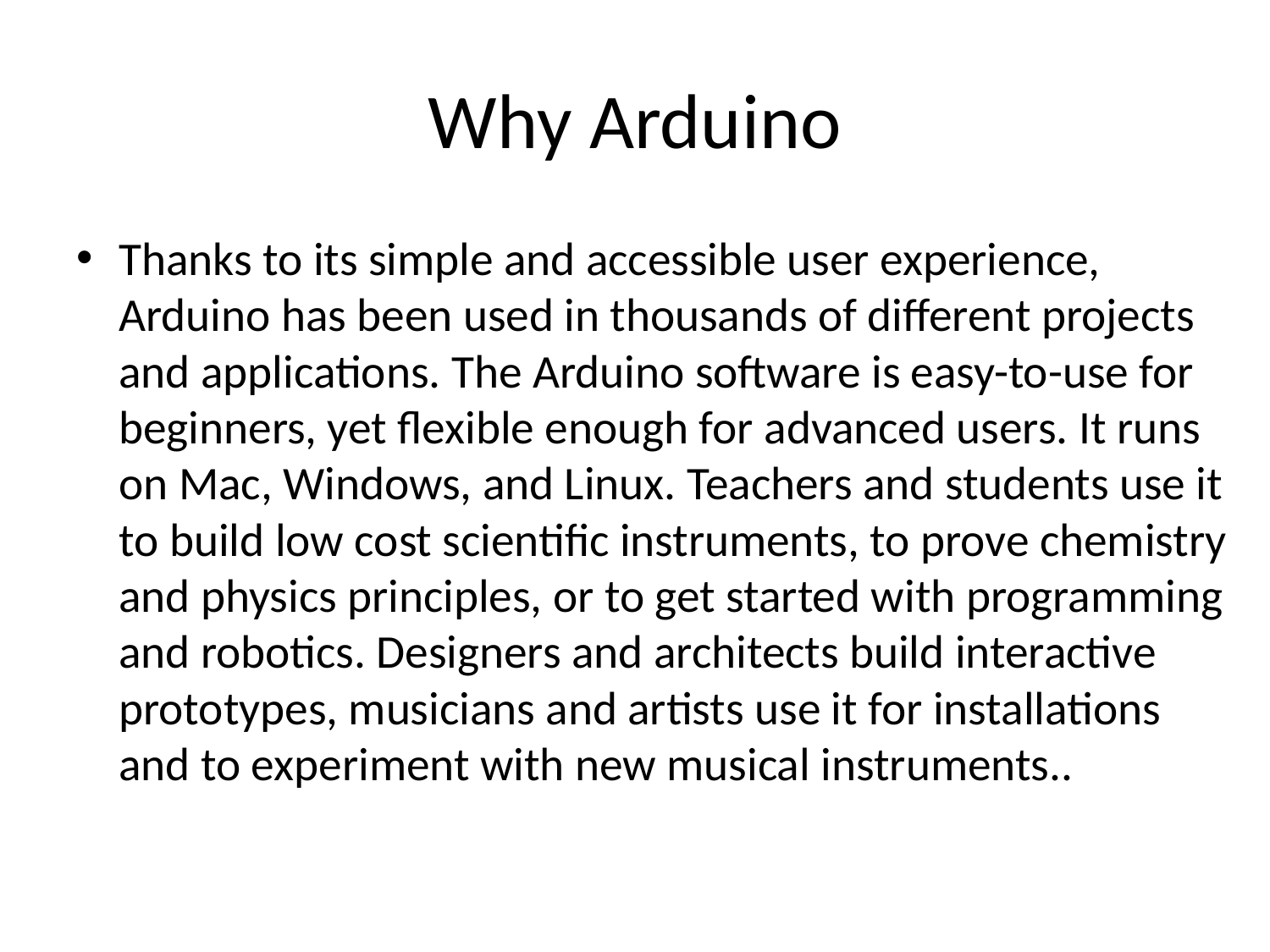

# Why Arduino
Thanks to its simple and accessible user experience, Arduino has been used in thousands of different projects and applications. The Arduino software is easy-to-use for beginners, yet flexible enough for advanced users. It runs on Mac, Windows, and Linux. Teachers and students use it to build low cost scientific instruments, to prove chemistry and physics principles, or to get started with programming and robotics. Designers and architects build interactive prototypes, musicians and artists use it for installations and to experiment with new musical instruments..